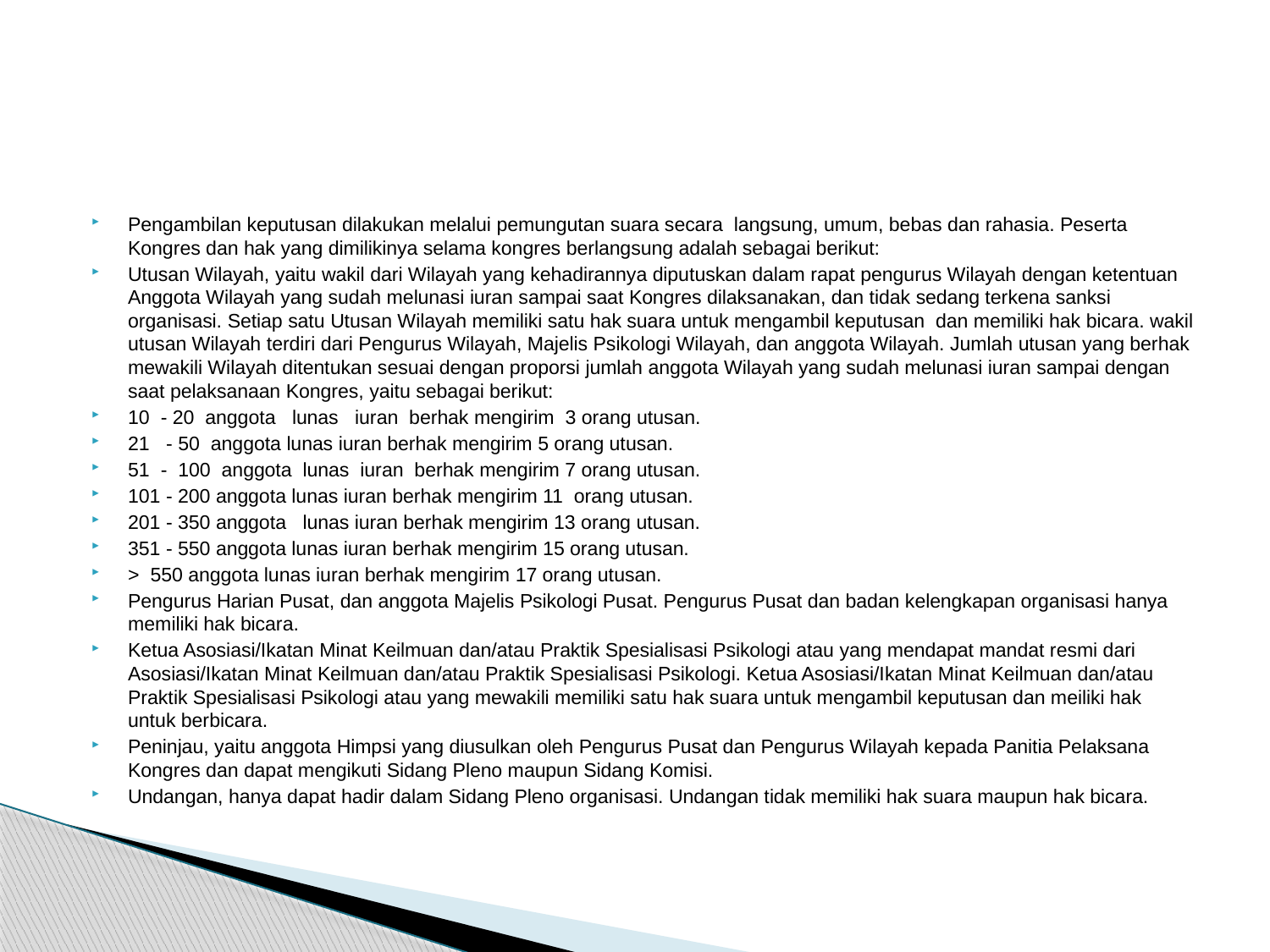

#
Pengambilan keputusan dilakukan melalui pemungutan suara secara  langsung, umum, bebas dan rahasia. Peserta Kongres dan hak yang dimilikinya selama kongres berlangsung adalah sebagai berikut:
Utusan Wilayah, yaitu wakil dari Wilayah yang kehadirannya diputuskan dalam rapat pengurus Wilayah dengan ketentuan Anggota Wilayah yang sudah melunasi iuran sampai saat Kongres dilaksanakan, dan tidak sedang terkena sanksi organisasi. Setiap satu Utusan Wilayah memiliki satu hak suara untuk mengambil keputusan  dan memiliki hak bicara. wakil utusan Wilayah terdiri dari Pengurus Wilayah, Majelis Psikologi Wilayah, dan anggota Wilayah. Jumlah utusan yang berhak mewakili Wilayah ditentukan sesuai dengan proporsi jumlah anggota Wilayah yang sudah melunasi iuran sampai dengan saat pelaksanaan Kongres, yaitu sebagai berikut:
10  - 20  anggota   lunas   iuran  berhak mengirim  3 orang utusan.
21   - 50  anggota lunas iuran berhak mengirim 5 orang utusan.
51  -  100  anggota  lunas  iuran  berhak mengirim 7 orang utusan.
101 - 200 anggota lunas iuran berhak mengirim 11  orang utusan.
201 - 350 anggota   lunas iuran berhak mengirim 13 orang utusan.
351 - 550 anggota lunas iuran berhak mengirim 15 orang utusan.
>  550 anggota lunas iuran berhak mengirim 17 orang utusan.
Pengurus Harian Pusat, dan anggota Majelis Psikologi Pusat. Pengurus Pusat dan badan kelengkapan organisasi hanya memiliki hak bicara.
Ketua Asosiasi/Ikatan Minat Keilmuan dan/atau Praktik Spesialisasi Psikologi atau yang mendapat mandat resmi dari Asosiasi/Ikatan Minat Keilmuan dan/atau Praktik Spesialisasi Psikologi. Ketua Asosiasi/Ikatan Minat Keilmuan dan/atau Praktik Spesialisasi Psikologi atau yang mewakili memiliki satu hak suara untuk mengambil keputusan dan meiliki hak untuk berbicara.
Peninjau, yaitu anggota Himpsi yang diusulkan oleh Pengurus Pusat dan Pengurus Wilayah kepada Panitia Pelaksana Kongres dan dapat mengikuti Sidang Pleno maupun Sidang Komisi.
Undangan, hanya dapat hadir dalam Sidang Pleno organisasi. Undangan tidak memiliki hak suara maupun hak bicara.